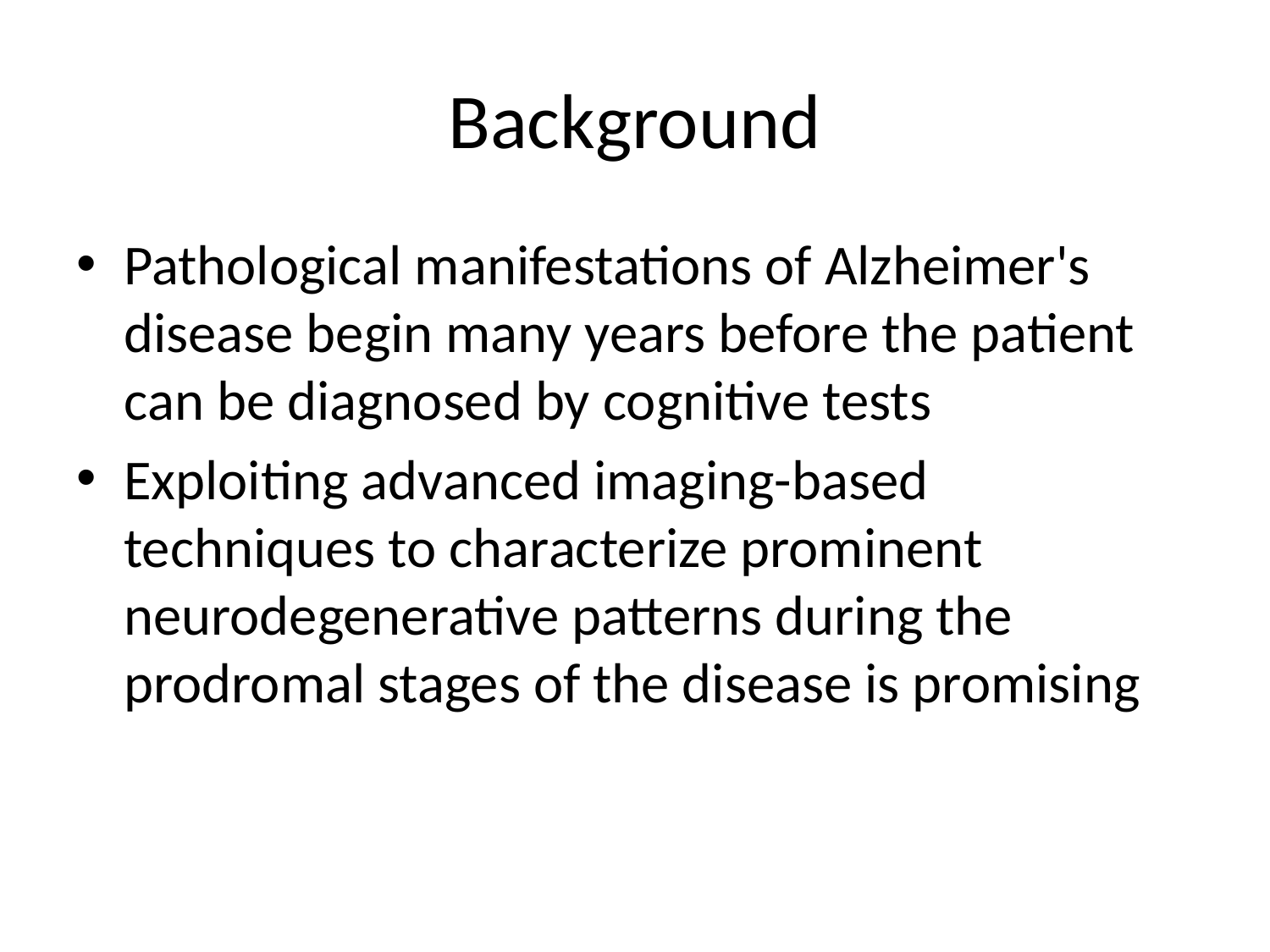

# Background
Pathological manifestations of Alzheimer's disease begin many years before the patient can be diagnosed by cognitive tests
Exploiting advanced imaging-based techniques to characterize prominent neurodegenerative patterns during the prodromal stages of the disease is promising